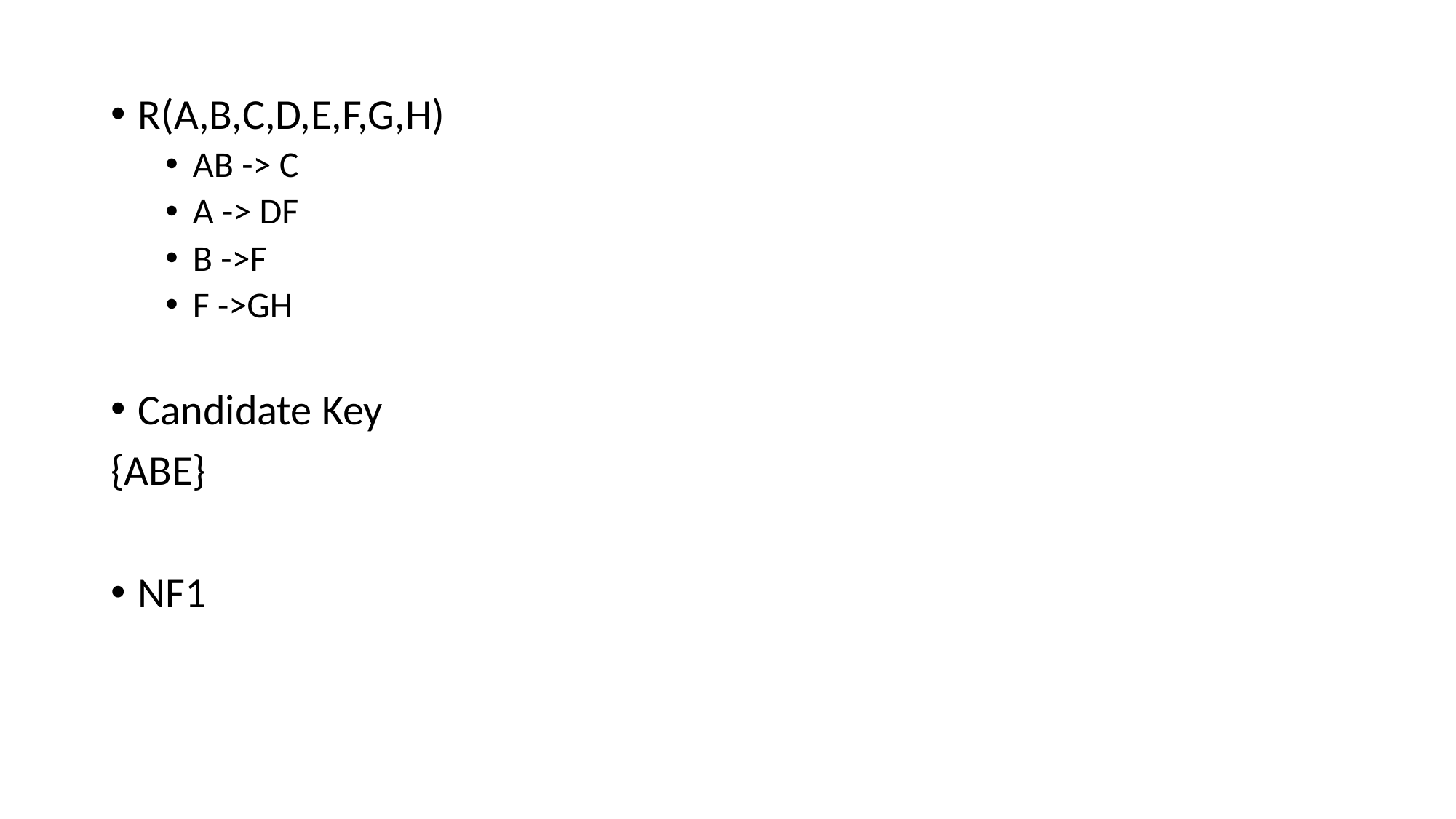

R(A,B,C,D,E,F,G,H)
AB -> C
A -> DF
B ->F
F ->GH

Candidate Key
{ABE}

NF1